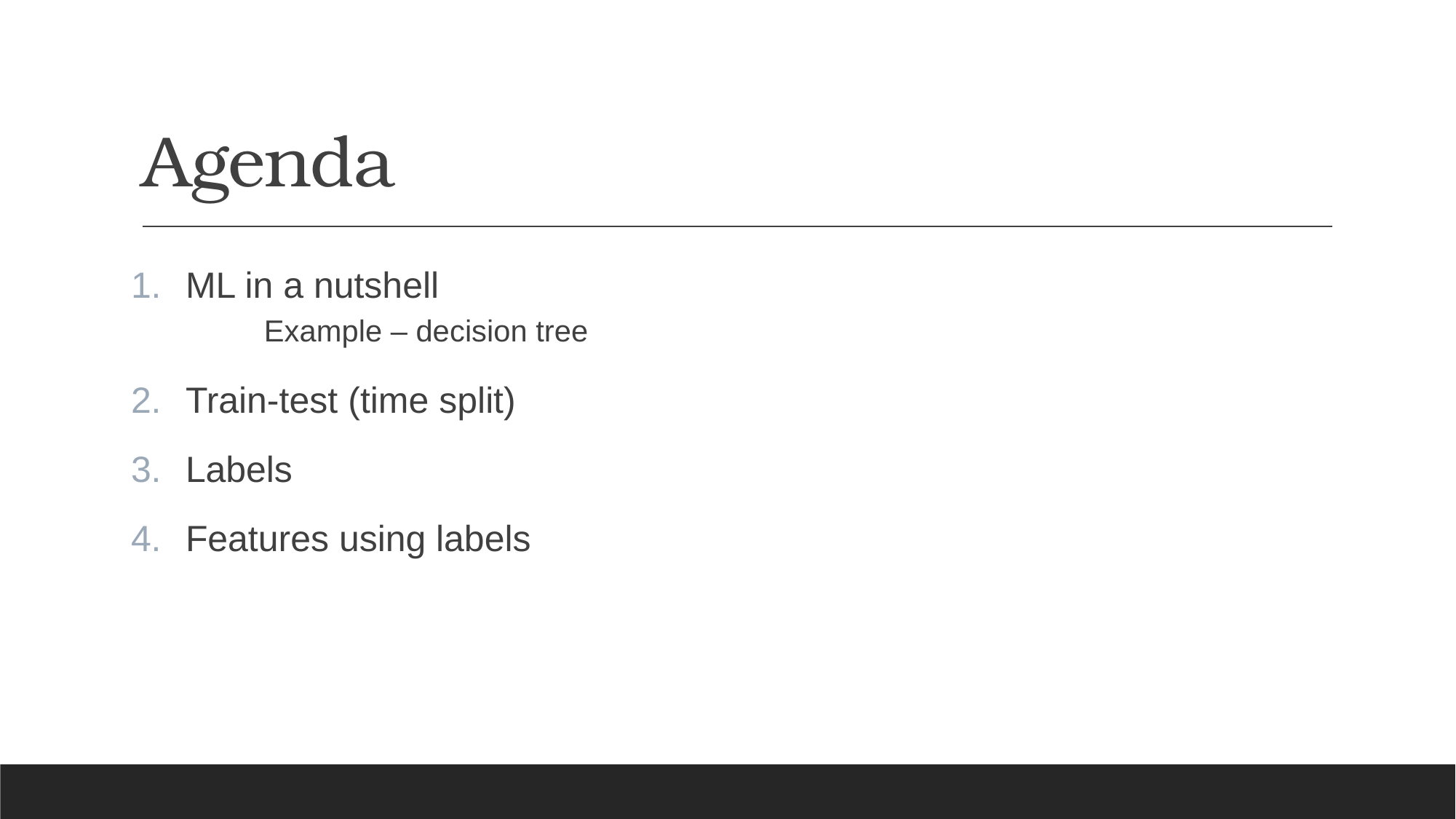

# Agenda
ML in a nutshell
	Example – decision tree
Train-test (time split)
Labels
Features using labels